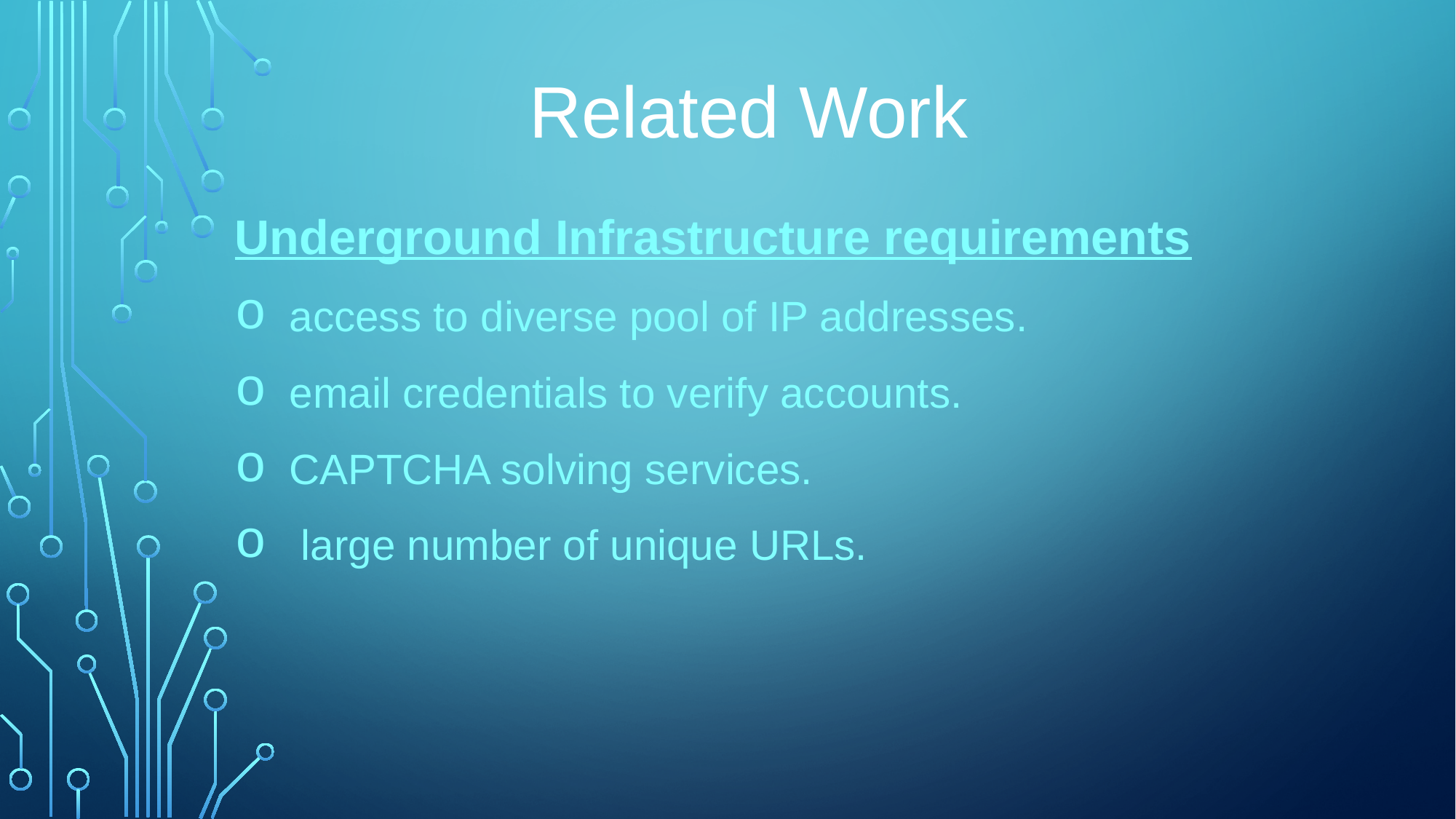

# Related Work
Underground Infrastructure requirements
access to diverse pool of IP addresses.
email credentials to verify accounts.
CAPTCHA solving services.
 large number of unique URLs.